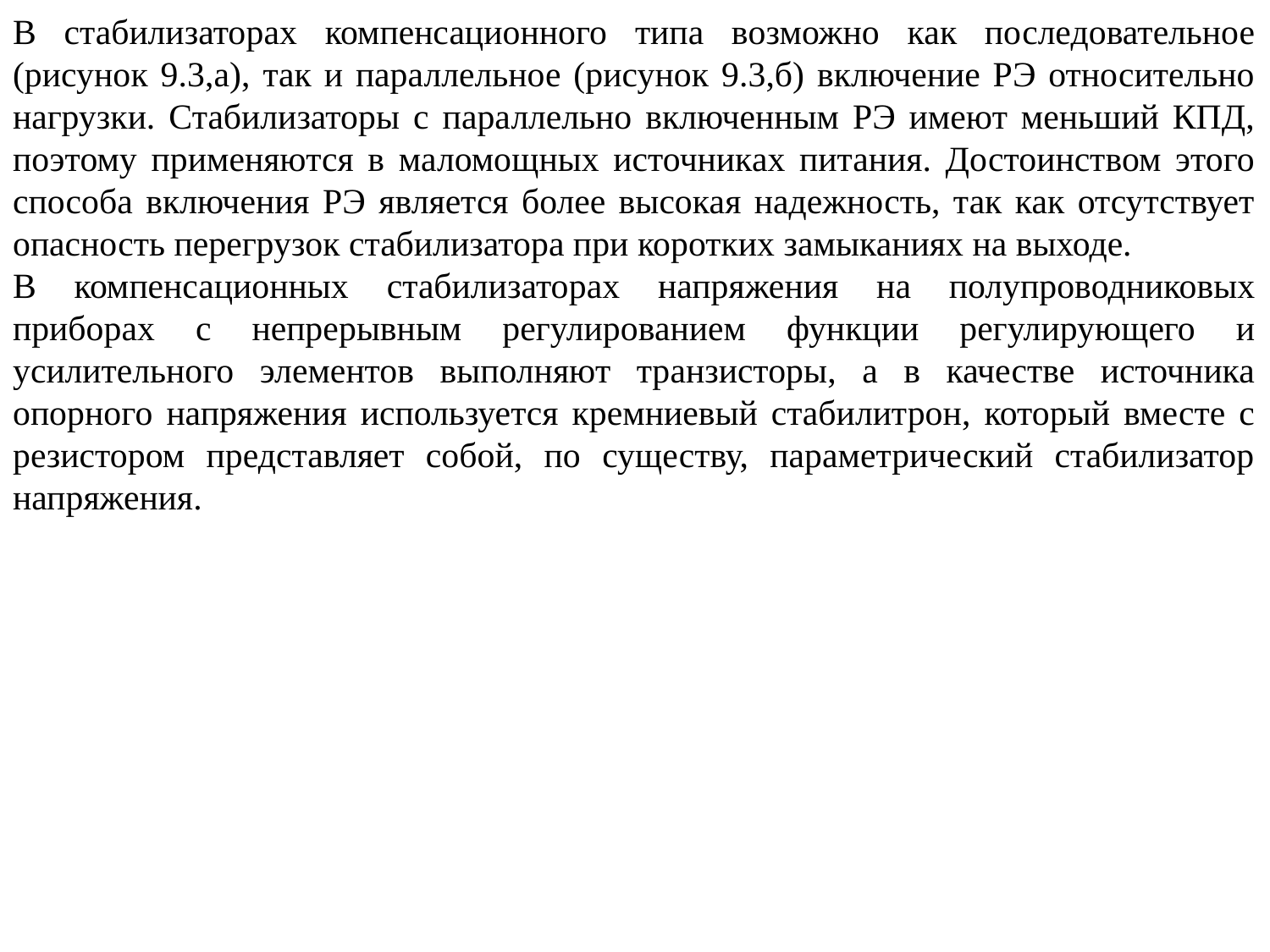

В стабилизаторах компенсационного типа возможно как последовательное (рисунок 9.3,а), так и параллельное (рисунок 9.3,б) включение РЭ относительно нагрузки. Стабилизаторы с параллельно включенным РЭ имеют меньший КПД, поэтому применяются в маломощных источниках питания. Достоинством этого способа включения РЭ является более высокая надежность, так как отсутствует опасность перегрузок стабилизатора при коротких замыканиях на выходе.
В компенсационных стабилизаторах напряжения на полупроводниковых приборах с непрерывным регулированием функции регулирующего и усилительного элементов выполняют транзисторы, а в качестве источника опорного напряжения используется кремниевый стабилитрон, который вместе с резистором представляет собой, по существу, параметрический стабилизатор напряжения.